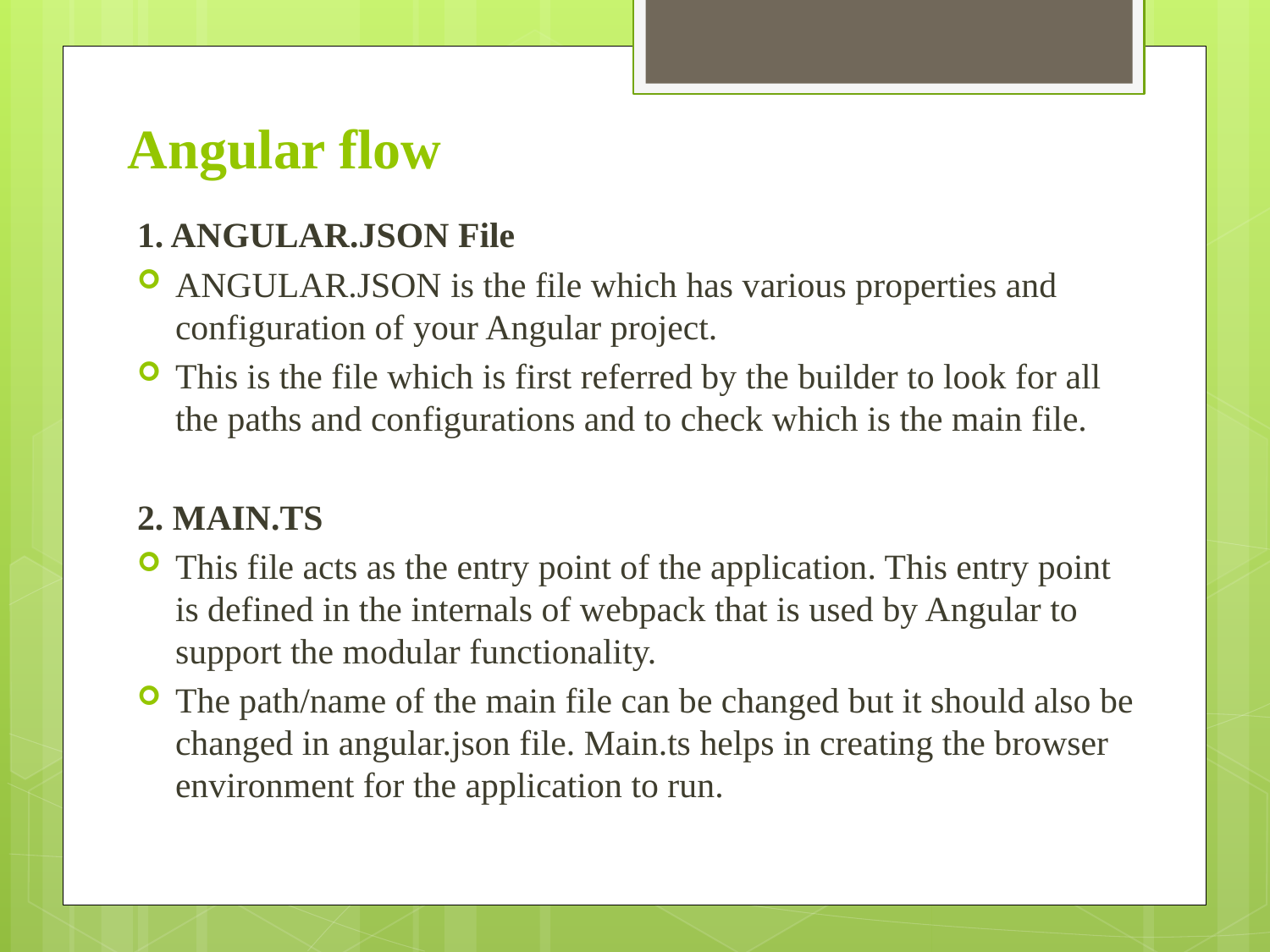

# Angular flow
1. ANGULAR.JSON File
ANGULAR.JSON is the file which has various properties and configuration of your Angular project.
This is the file which is first referred by the builder to look for all the paths and configurations and to check which is the main file.

2. MAIN.TS
This file acts as the entry point of the application. This entry point is defined in the internals of webpack that is used by Angular to support the modular functionality.
The path/name of the main file can be changed but it should also be changed in angular.json file. Main.ts helps in creating the browser environment for the application to run.